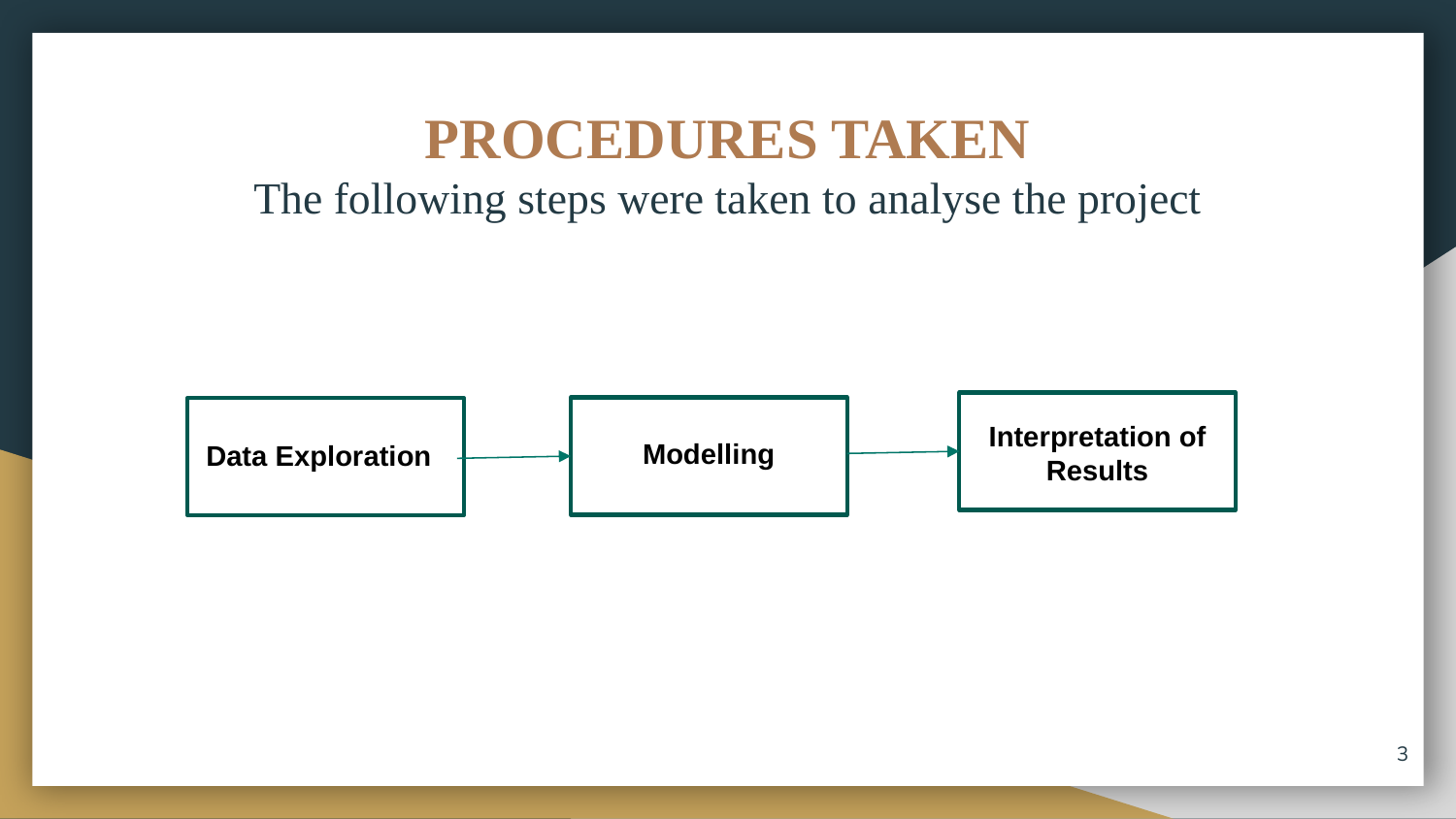

# PROCEDURES TAKEN
The following steps were taken to analyse the project

Interpretation of Results
Modelling
Data Exploration
3